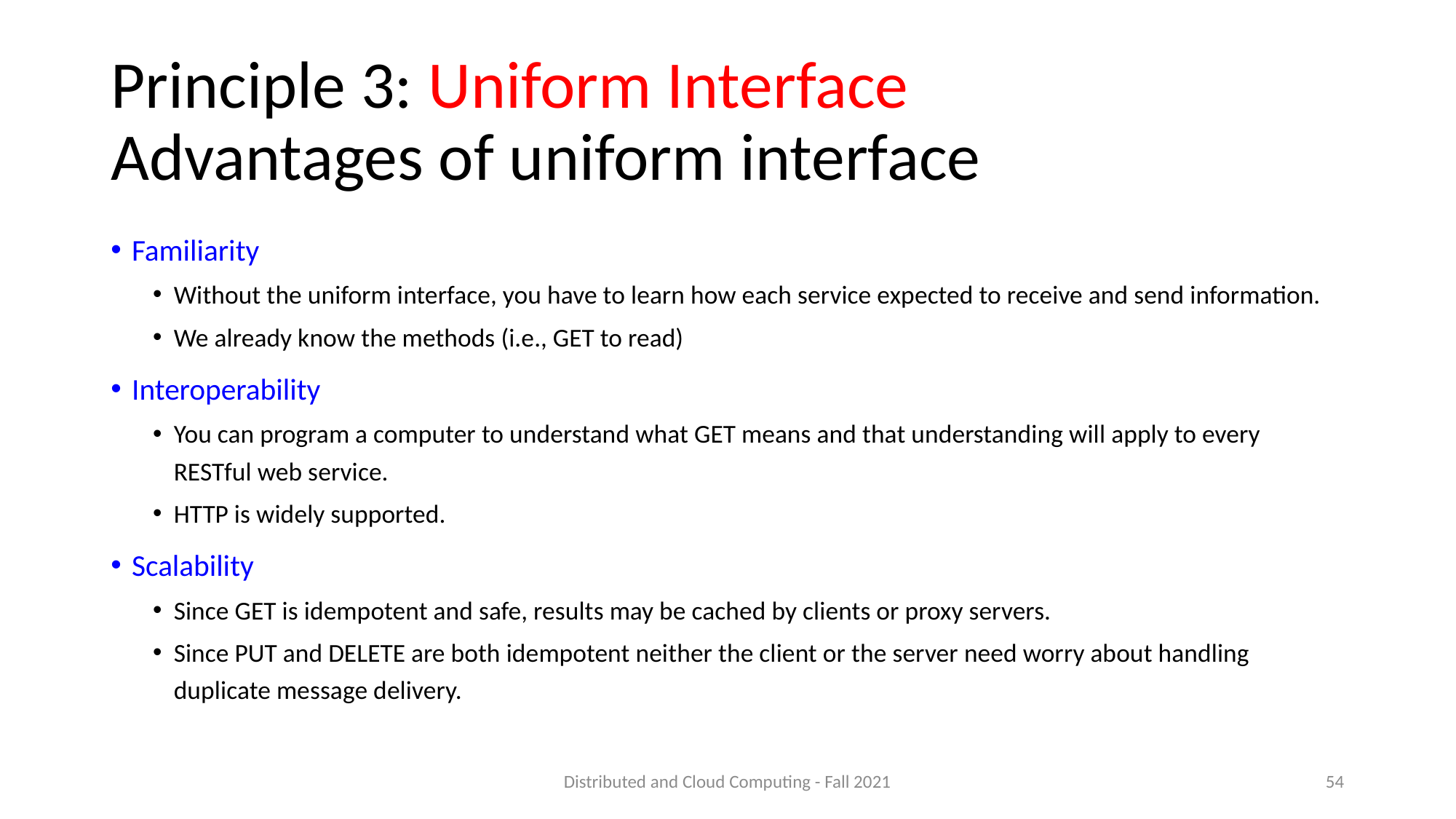

# Principle 3: Uniform Interface Advantages of uniform interface
Familiarity
Without the uniform interface, you have to learn how each service expected to receive and send information.
We already know the methods (i.e., GET to read)
Interoperability
You can program a computer to understand what GET means and that understanding will apply to every RESTful web service.
HTTP is widely supported.
Scalability
Since GET is idempotent and safe, results may be cached by clients or proxy servers.
Since PUT and DELETE are both idempotent neither the client or the server need worry about handling duplicate message delivery.
Distributed and Cloud Computing - Fall 2021
54